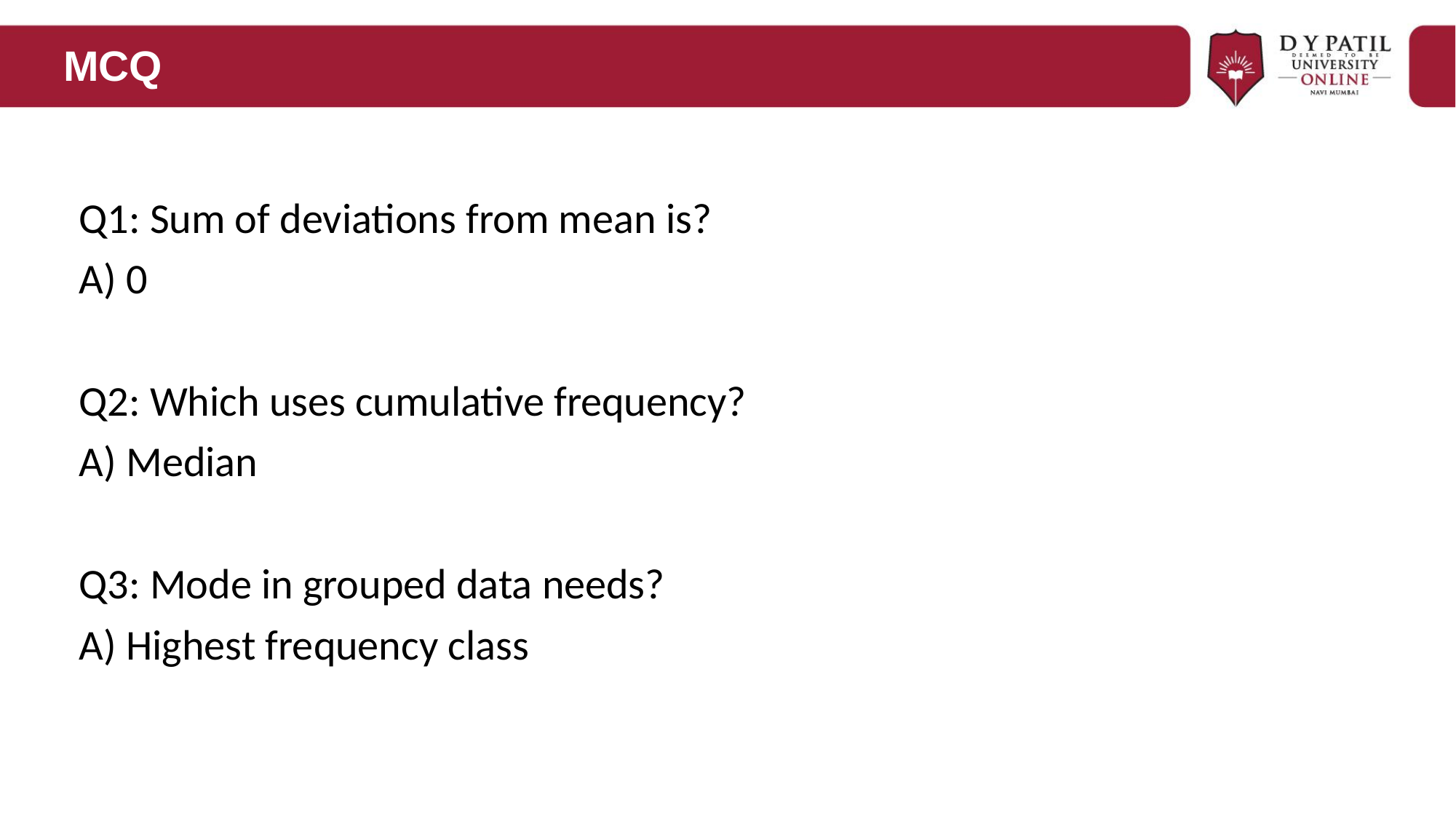

# MCQ
Q1: Sum of deviations from mean is?
A) 0

Q2: Which uses cumulative frequency?
A) Median

Q3: Mode in grouped data needs?
A) Highest frequency class